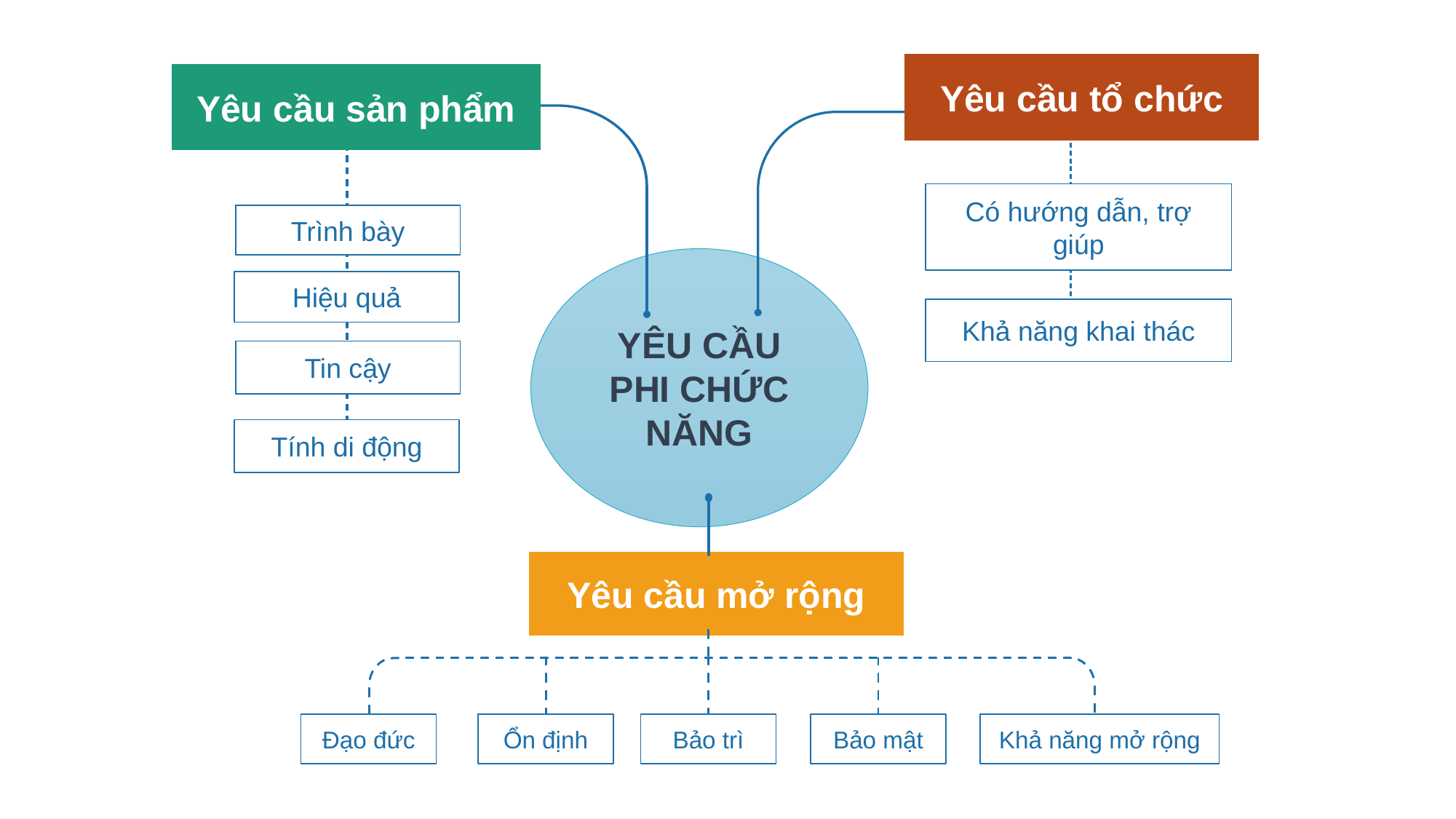

Yêu cầu tổ chức

Có hướng dẫn, trợ giúp
Khả năng khai thác
Yêu cầu sản phẩm

Trình bày
Hiệu quả
Tin cậy
YÊU CẦU PHI CHỨC NĂNG
Tính di động

Yêu cầu mở rộng

Đạo đức
Ổn định
Bảo trì
Bảo mật
Khả năng mở rộng